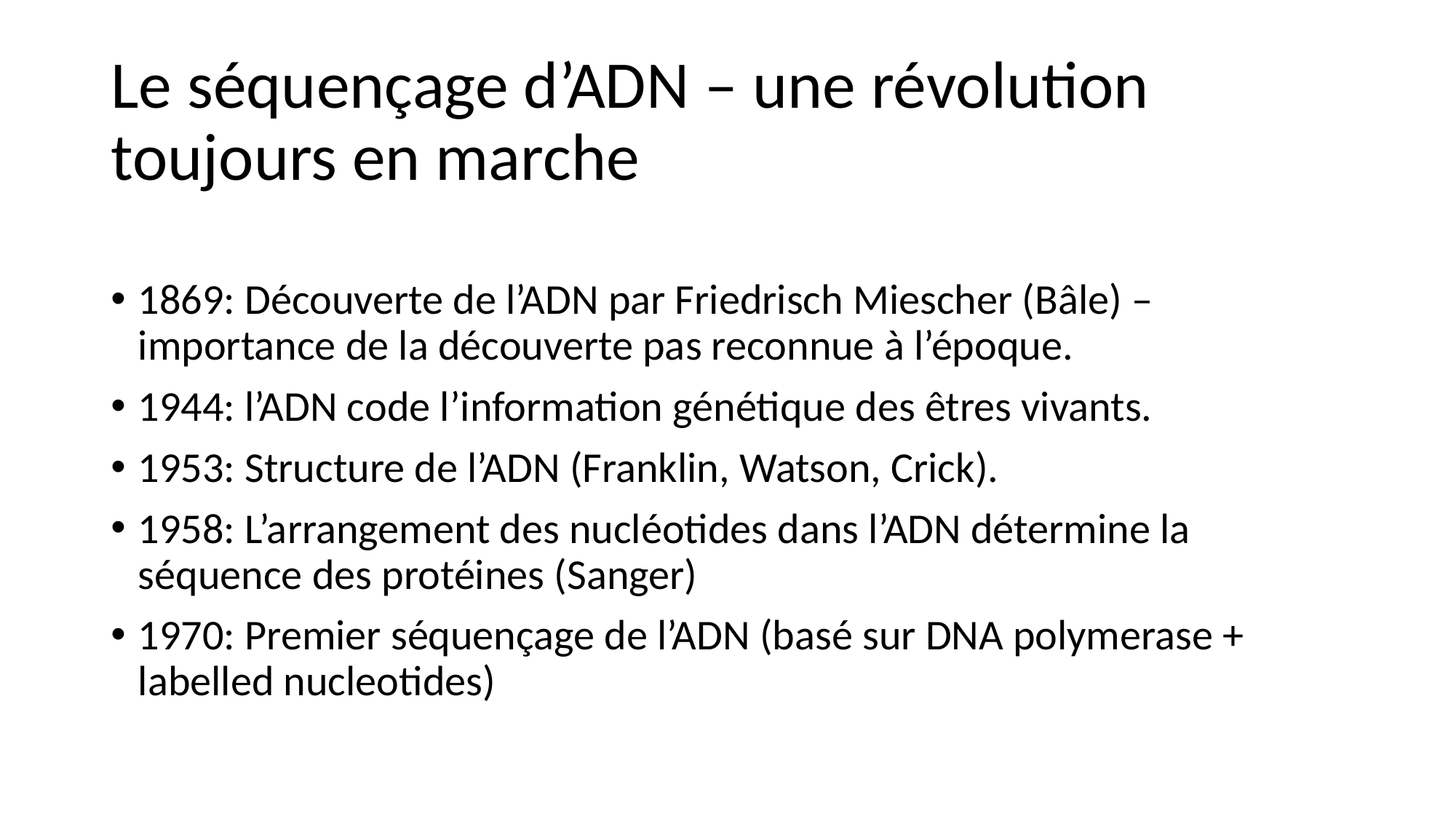

# Le séquençage d’ADN – une révolution toujours en marche
1869: Découverte de l’ADN par Friedrisch Miescher (Bâle) – importance de la découverte pas reconnue à l’époque.
1944: l’ADN code l’information génétique des êtres vivants.
1953: Structure de l’ADN (Franklin, Watson, Crick).
1958: L’arrangement des nucléotides dans l’ADN détermine la séquence des protéines (Sanger)
1970: Premier séquençage de l’ADN (basé sur DNA polymerase + labelled nucleotides)